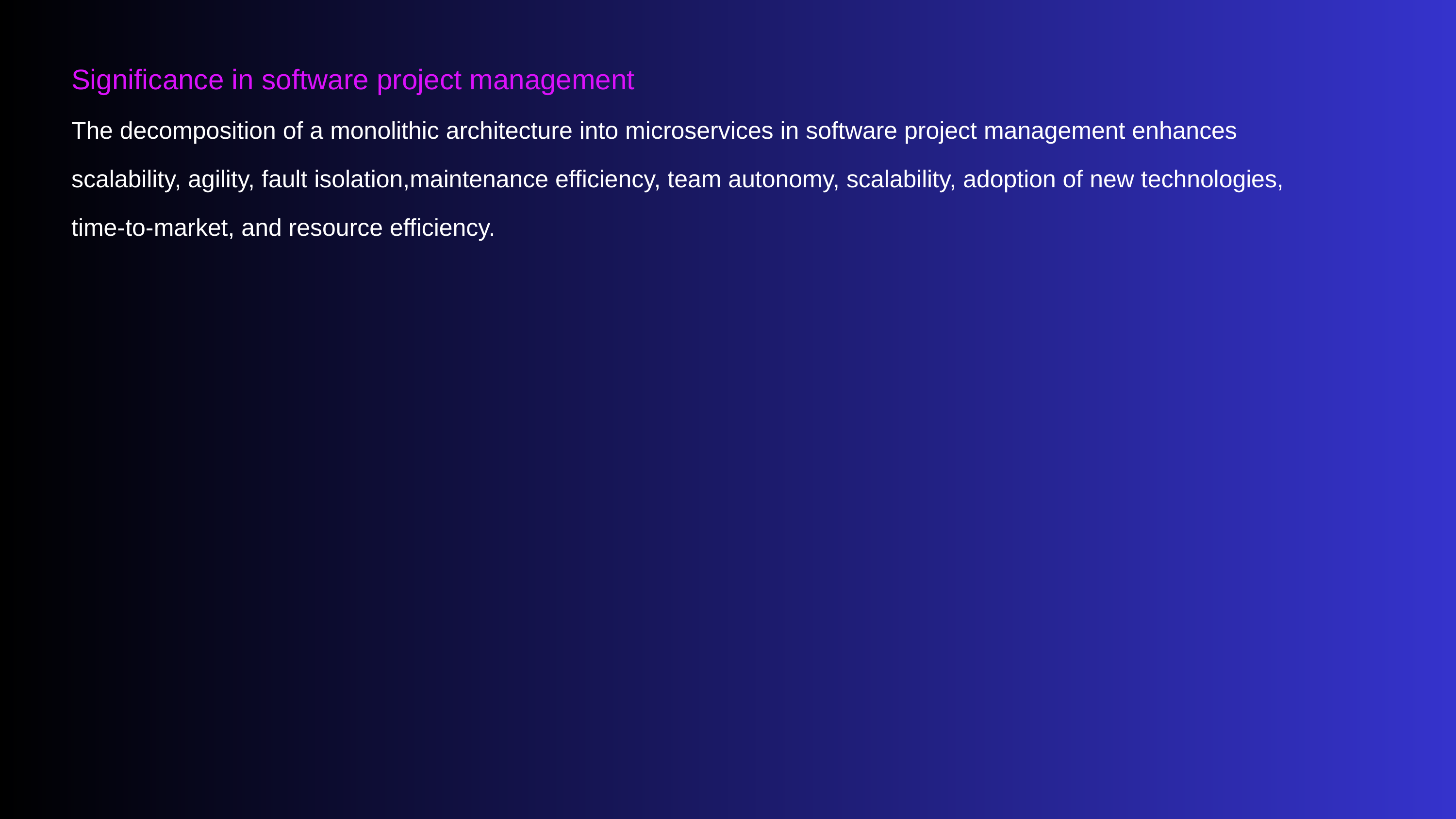

Significance in software project management
The decomposition of a monolithic architecture into microservices in software project management enhances scalability, agility, fault isolation,maintenance efficiency, team autonomy, scalability, adoption of new technologies, time-to-market, and resource efficiency.